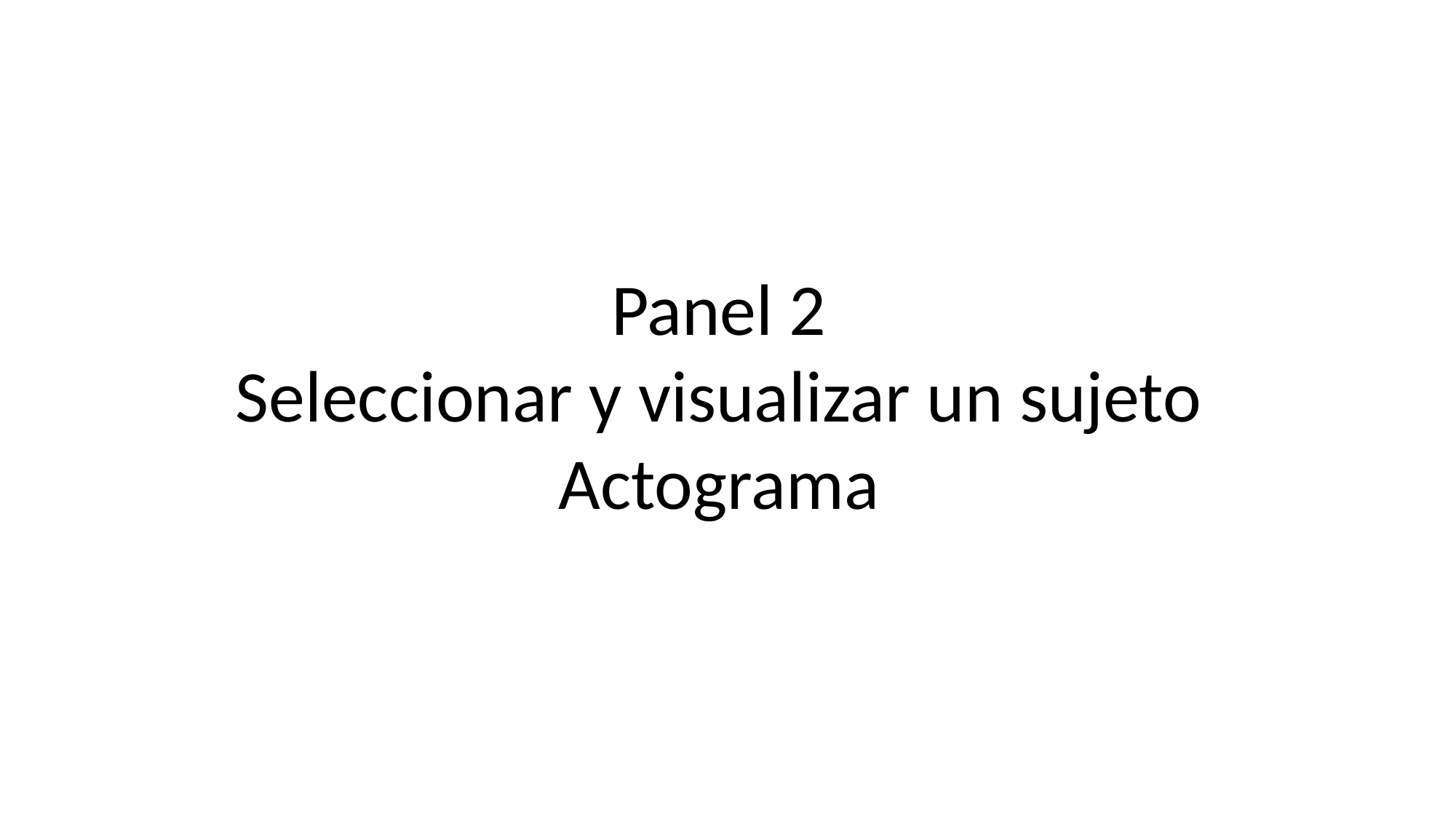

Panel 2
Seleccionar y visualizar un sujeto
Actograma